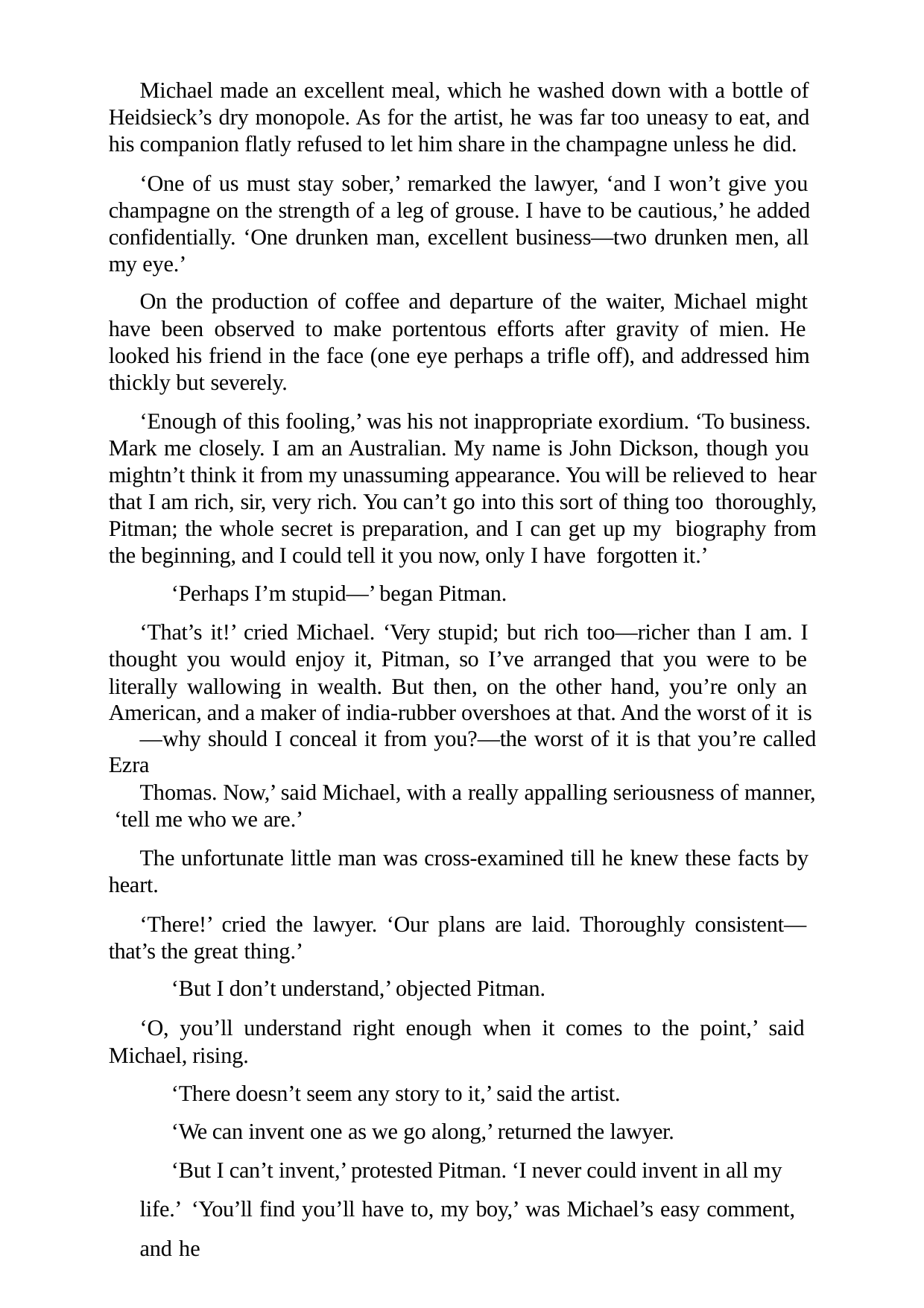

Michael made an excellent meal, which he washed down with a bottle of  Heidsieck’s dry monopole. As for the artist, he was far too uneasy to eat, and  his companion flatly refused to let him share in the champagne unless he did.
‘One of us must stay sober,’ remarked the lawyer, ‘and I won’t give you  champagne on the strength of a leg of grouse. I have to be cautious,’ he added  confidentially. ‘One drunken man, excellent business—two drunken men, all  my eye.’
On the production of coffee and departure of the waiter, Michael might  have been observed to make portentous efforts after gravity of mien. He  looked his friend in the face (one eye perhaps a trifle off), and addressed him  thickly but severely.
‘Enough of this fooling,’ was his not inappropriate exordium. ‘To business.  Mark me closely. I am an Australian. My name is John Dickson, though you  mightn’t think it from my unassuming appearance. You will be relieved to  hear that I am rich, sir, very rich. You can’t go into this sort of thing too  thoroughly, Pitman; the whole secret is preparation, and I can get up my  biography from the beginning, and I could tell it you now, only I have  forgotten it.’
‘Perhaps I’m stupid—’ began Pitman.
‘That’s it!’ cried Michael. ‘Very stupid; but rich too—richer than I am. I  thought you would enjoy it, Pitman, so I’ve arranged that you were to be  literally wallowing in wealth. But then, on the other hand, you’re only an  American, and a maker of india-rubber overshoes at that. And the worst of it is
—why should I conceal it from you?—the worst of it is that you’re called Ezra
Thomas. Now,’ said Michael, with a really appalling seriousness of manner,  ‘tell me who we are.’
The unfortunate little man was cross-examined till he knew these facts by  heart.
‘There!’ cried the lawyer. ‘Our plans are laid. Thoroughly consistent—  that’s the great thing.’
‘But I don’t understand,’ objected Pitman.
‘O, you’ll understand right enough when it comes to the point,’ said  Michael, rising.
‘There doesn’t seem any story to it,’ said the artist.
‘We can invent one as we go along,’ returned the lawyer.
‘But I can’t invent,’ protested Pitman. ‘I never could invent in all my life.’  ‘You’ll find you’ll have to, my boy,’ was Michael’s easy comment, and he